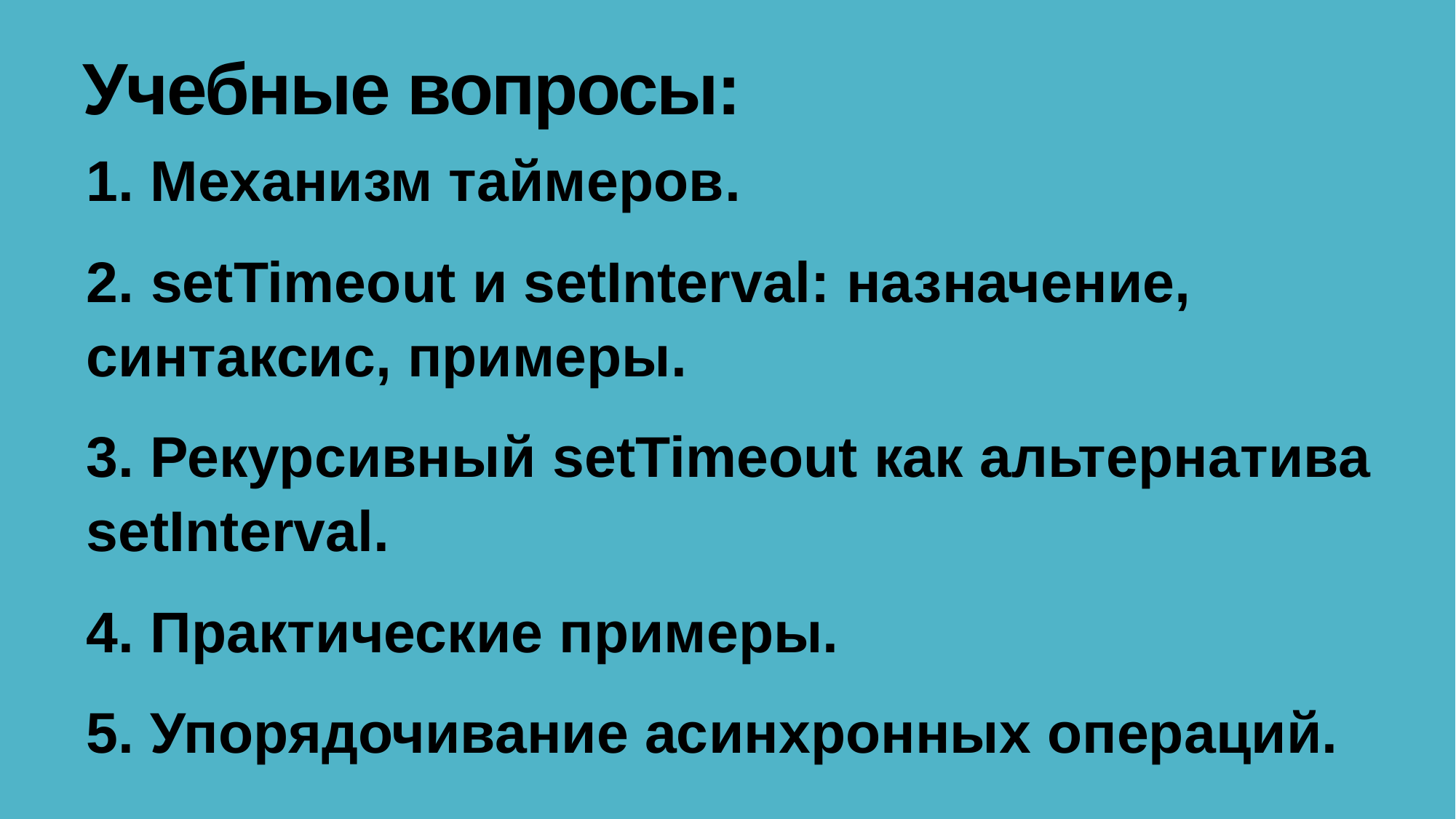

# Учебные вопросы:
1. Механизм таймеров.
2. setTimeout и setInterval: назначение, синтаксис, примеры.
3. Рекурсивный setTimeout как альтернатива setInterval.
4. Практические примеры.
5. Упорядочивание асинхронных операций.